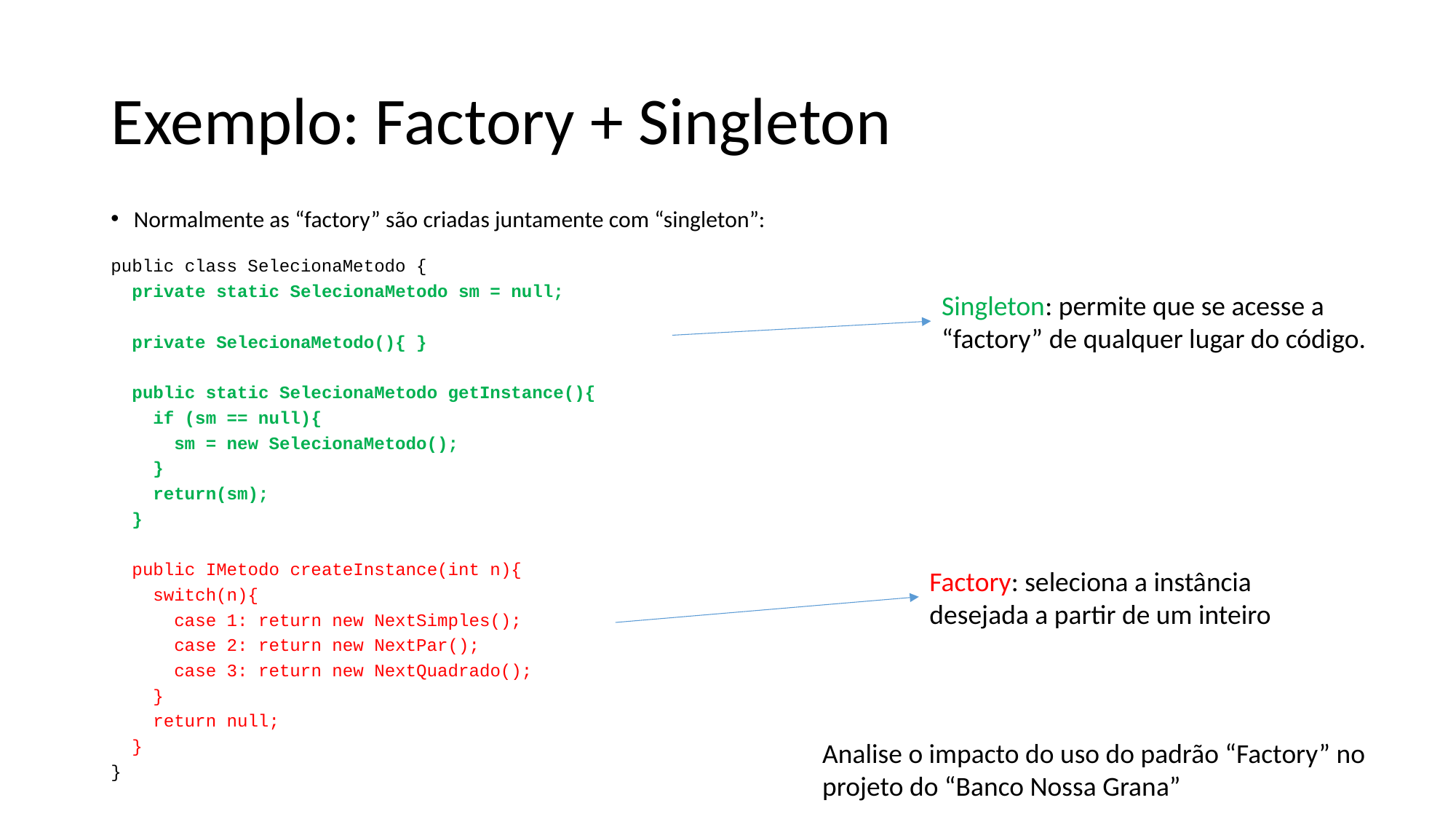

# Exemplo: Factory + Singleton
Normalmente as “factory” são criadas juntamente com “singleton”:

public class SelecionaMetodo {
  private static SelecionaMetodo sm = null;

  private SelecionaMetodo(){ }

  public static SelecionaMetodo getInstance(){
    if (sm == null){
      sm = new SelecionaMetodo();
    }
    return(sm);
  }

  public IMetodo createInstance(int n){
    switch(n){
      case 1: return new NextSimples();
      case 2: return new NextPar();
      case 3: return new NextQuadrado();
    }
    return null;
  }
}
Singleton: permite que se acesse a “factory” de qualquer lugar do código.
Factory: seleciona a instância desejada a partir de um inteiro
Analise o impacto do uso do padrão “Factory” no projeto do “Banco Nossa Grana”